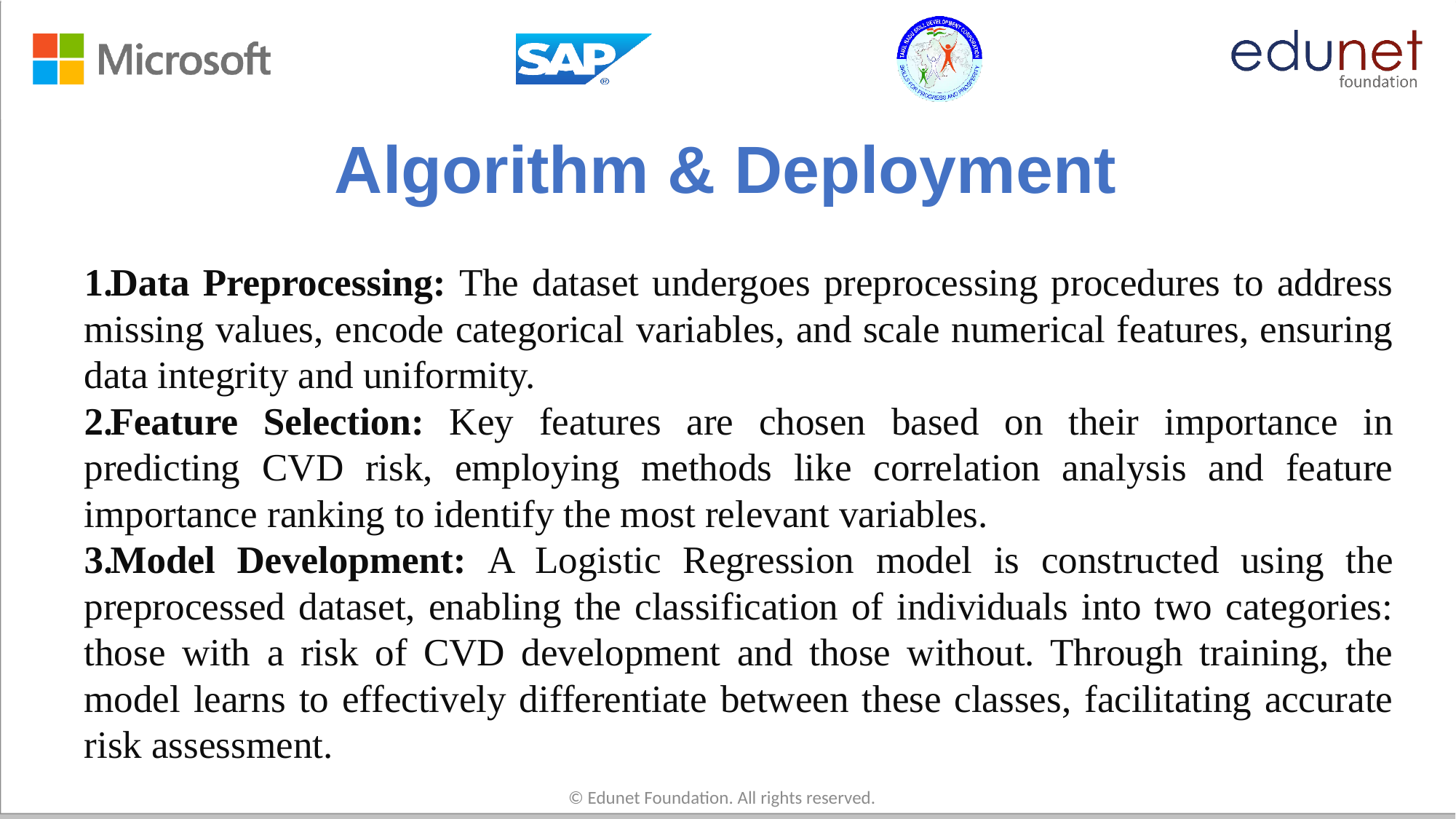

# Algorithm & Deployment
Data Preprocessing: The dataset undergoes preprocessing procedures to address missing values, encode categorical variables, and scale numerical features, ensuring data integrity and uniformity.
Feature Selection: Key features are chosen based on their importance in predicting CVD risk, employing methods like correlation analysis and feature importance ranking to identify the most relevant variables.
Model Development: A Logistic Regression model is constructed using the preprocessed dataset, enabling the classification of individuals into two categories: those with a risk of CVD development and those without. Through training, the model learns to effectively differentiate between these classes, facilitating accurate risk assessment.
© Edunet Foundation. All rights reserved.